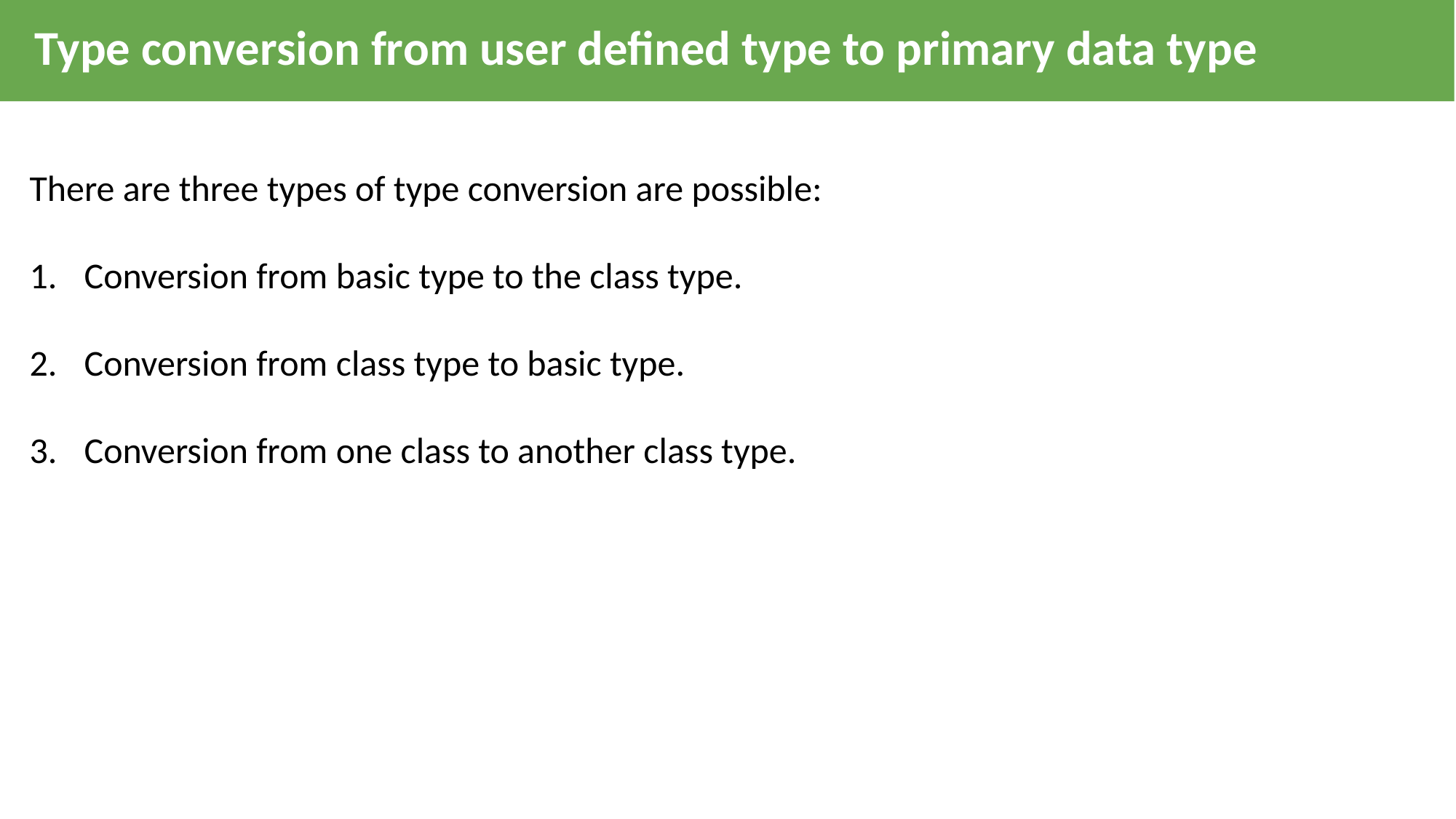

Type conversion from user defined type to primary data type

There are three types of type conversion are possible:

Conversion from basic type to the class type.

Conversion from class type to basic type.

Conversion from one class to another class type.